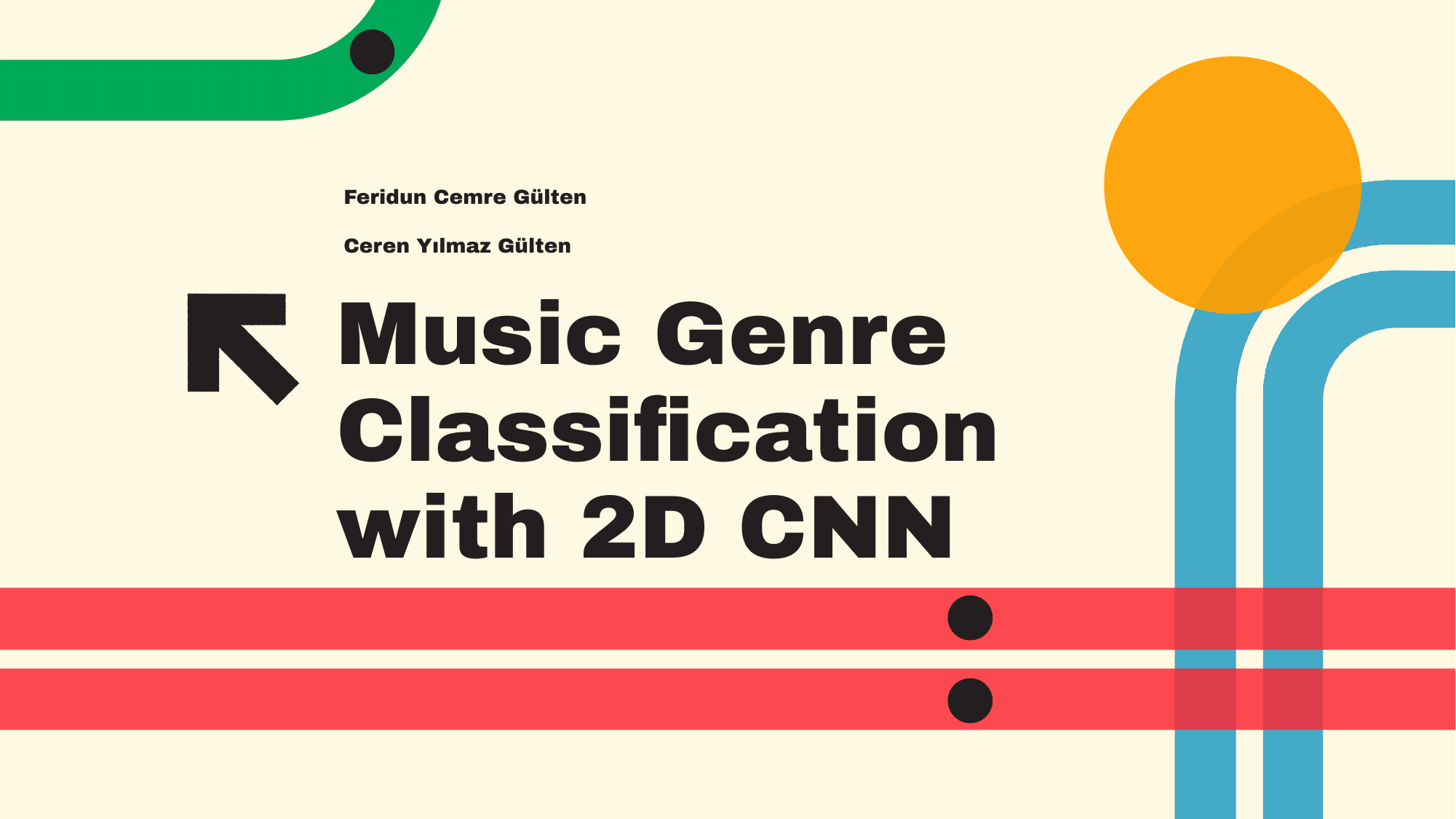

Feridun Cemre Gülten

Ceren Yılmaz Gülten
# Music Genre Classification with 2D CNN